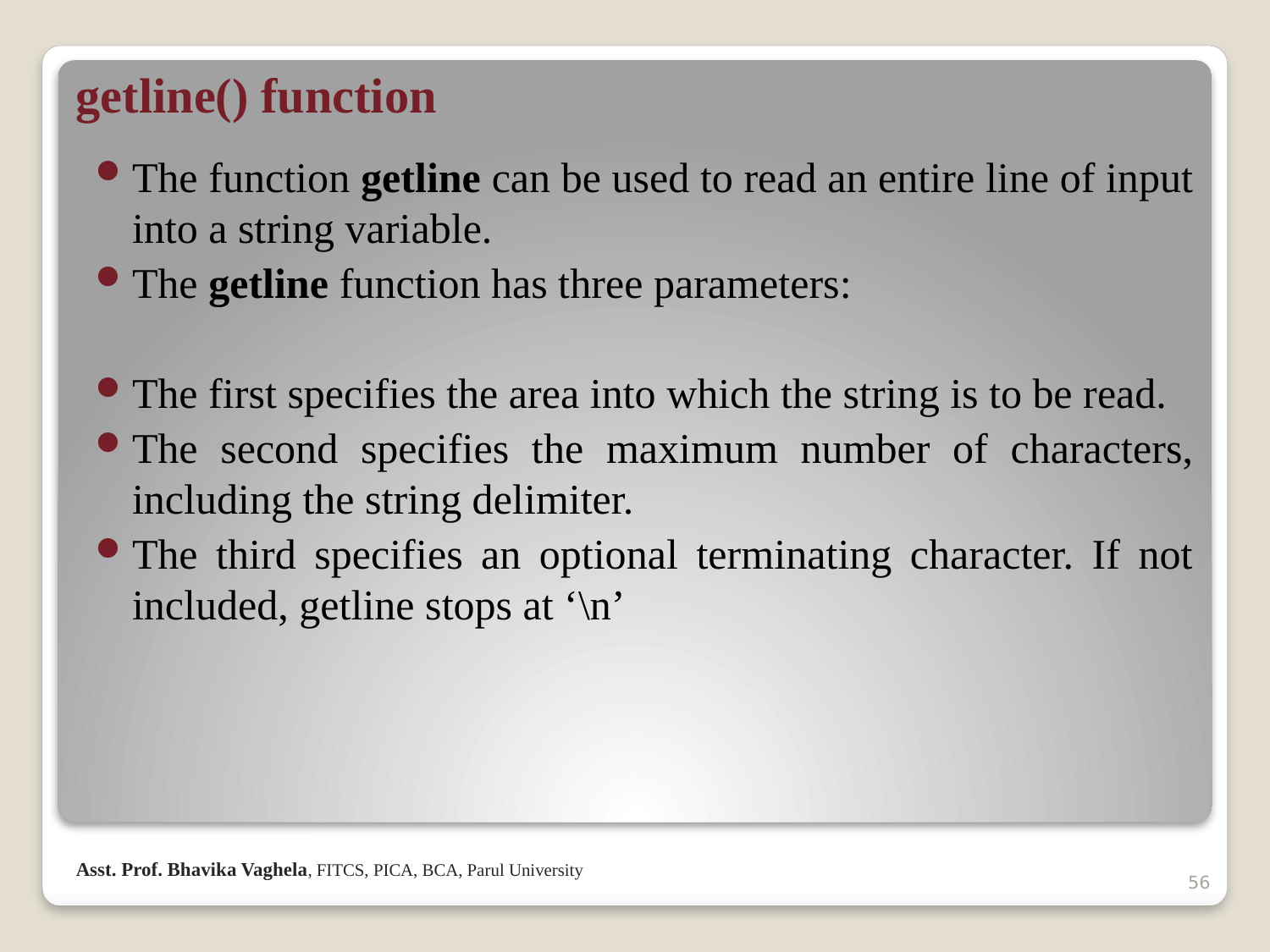

# getline() function
The function getline can be used to read an entire line of input into a string variable.
The getline function has three parameters:

The first specifies the area into which the string is to be read.
The second specifies the maximum number of characters, including the string delimiter.
The third specifies an optional terminating character. If not included, getline stops at ‘\n’

Asst. Prof. Bhavika Vaghela, FITCS, PICA, BCA, Parul University
56